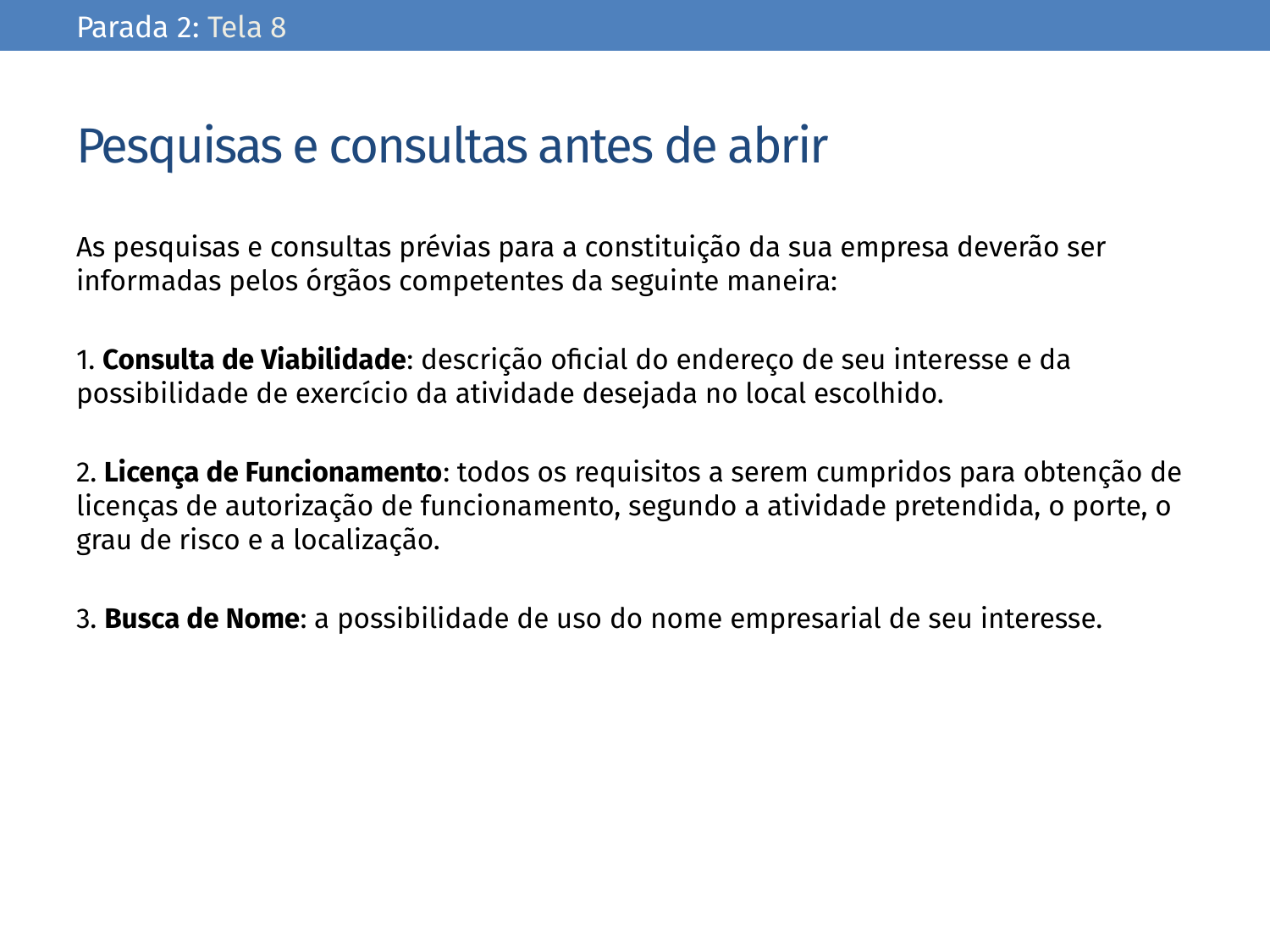

Parada 2: Tela 8
# Pesquisas e consultas antes de abrir
As pesquisas e consultas prévias para a constituição da sua empresa deverão ser informadas pelos órgãos competentes da seguinte maneira:

1. Consulta de Viabilidade: descrição oficial do endereço de seu interesse e da possibilidade de exercício da atividade desejada no local escolhido.

2. Licença de Funcionamento: todos os requisitos a serem cumpridos para obtenção de licenças de autorização de funcionamento, segundo a atividade pretendida, o porte, o grau de risco e a localização.

3. Busca de Nome: a possibilidade de uso do nome empresarial de seu interesse.